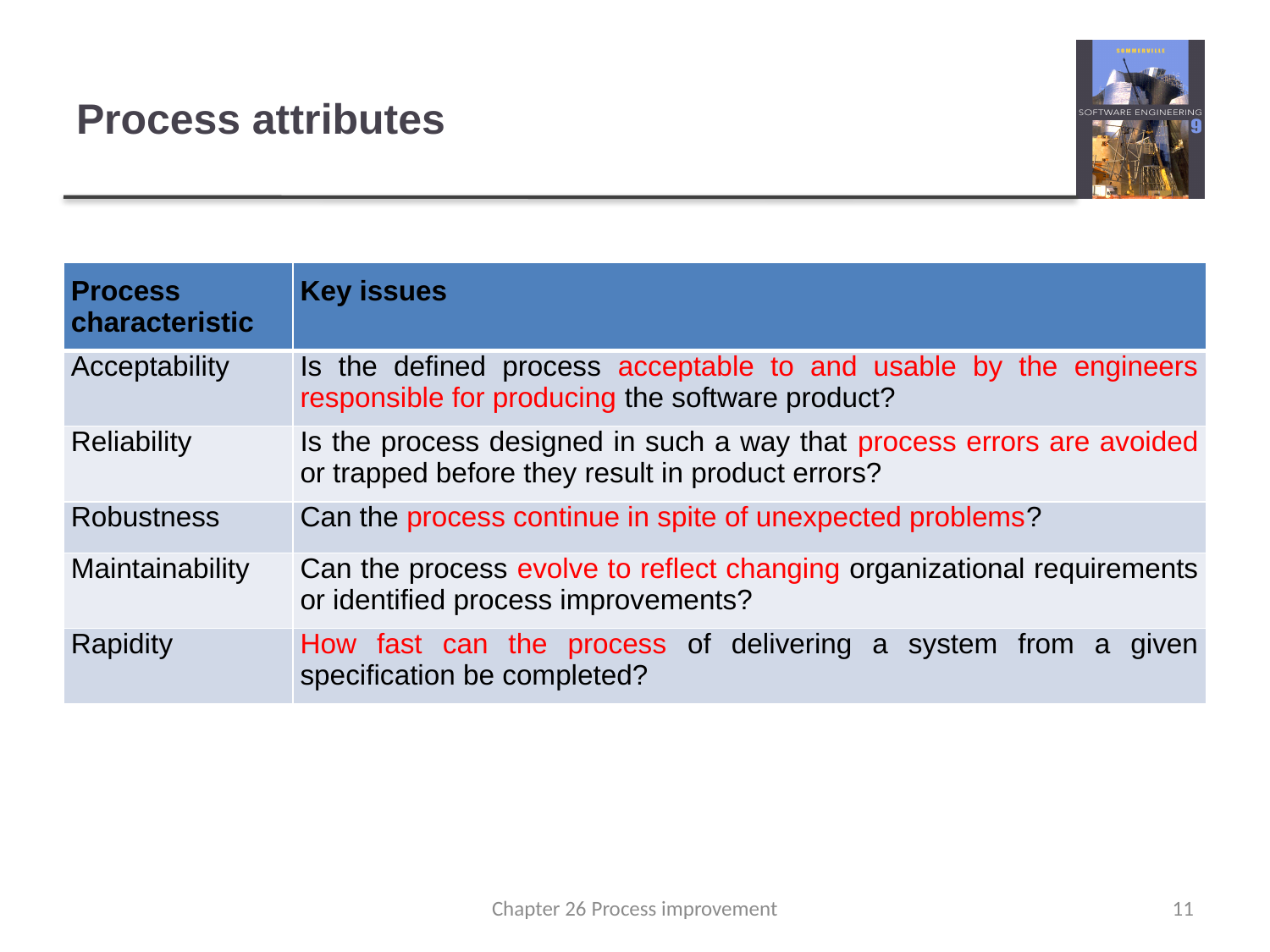

# Process attributes
| Process characteristic | Key issues |
| --- | --- |
| Acceptability | Is the defined process acceptable to and usable by the engineers responsible for producing the software product? |
| Reliability | Is the process designed in such a way that process errors are avoided or trapped before they result in product errors? |
| Robustness | Can the process continue in spite of unexpected problems? |
| Maintainability | Can the process evolve to reflect changing organizational requirements or identified process improvements? |
| Rapidity | How fast can the process of delivering a system from a given specification be completed? |
Chapter 26 Process improvement
11